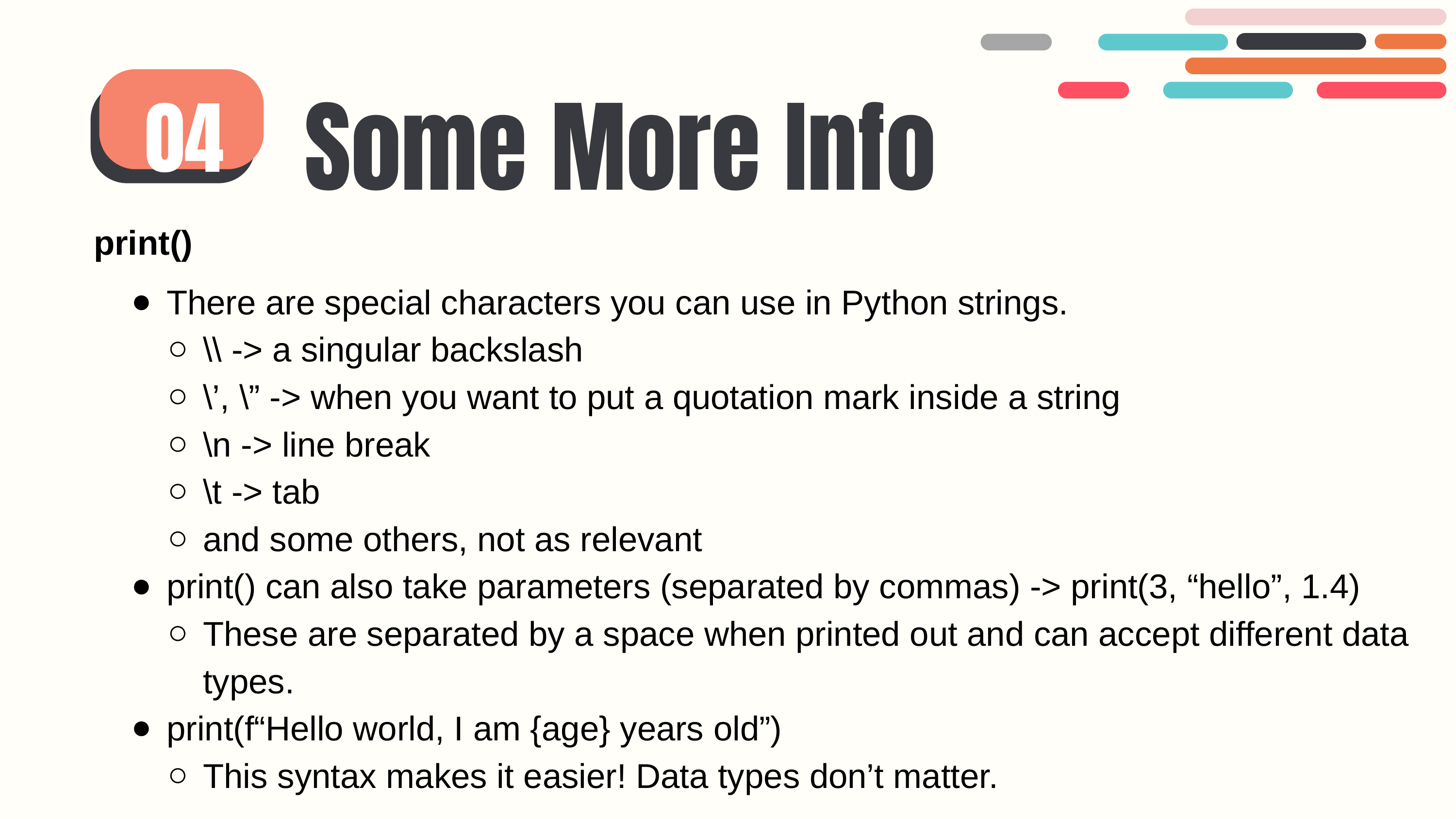

Some More Info

04
print()
There are special characters you can use in Python strings.
\\ -> a singular backslash
\’, \” -> when you want to put a quotation mark inside a string
\n -> line break
\t -> tab
and some others, not as relevant
print() can also take parameters (separated by commas) -> print(3, “hello”, 1.4)
These are separated by a space when printed out and can accept different data types.
print(f“Hello world, I am {age} years old”)
This syntax makes it easier! Data types don’t matter.